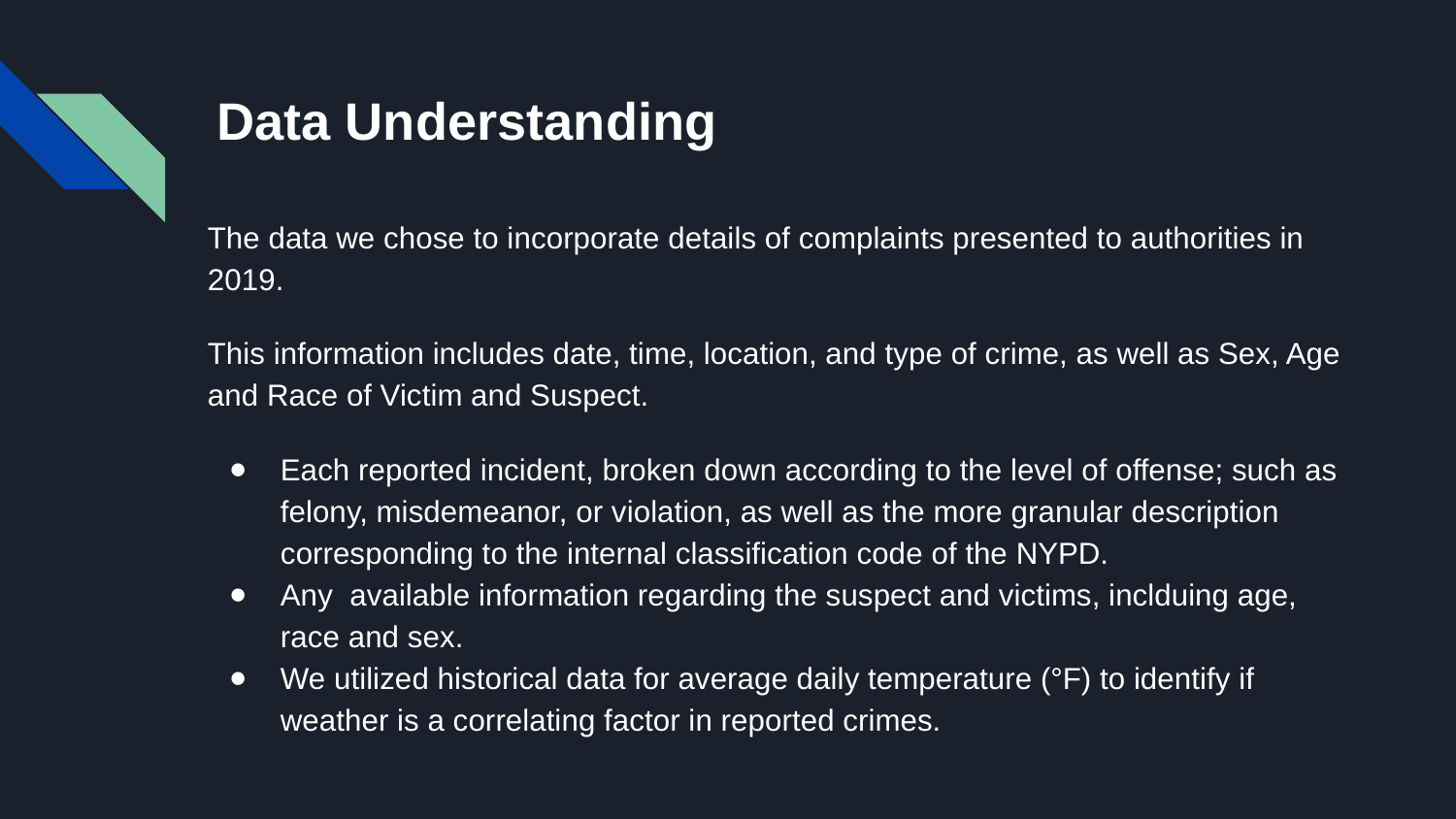

# Data Understanding
The data we chose to incorporate details of complaints presented to authorities in 2019.
This information includes date, time, location, and type of crime, as well as Sex, Age and Race of Victim and Suspect.
Each reported incident, broken down according to the level of offense; such as felony, misdemeanor, or violation, as well as the more granular description corresponding to the internal classification code of the NYPD.
Any  available information regarding the suspect and victims, inclduing age, race and sex.
We utilized historical data for average daily temperature (°F) to identify if weather is a correlating factor in reported crimes.